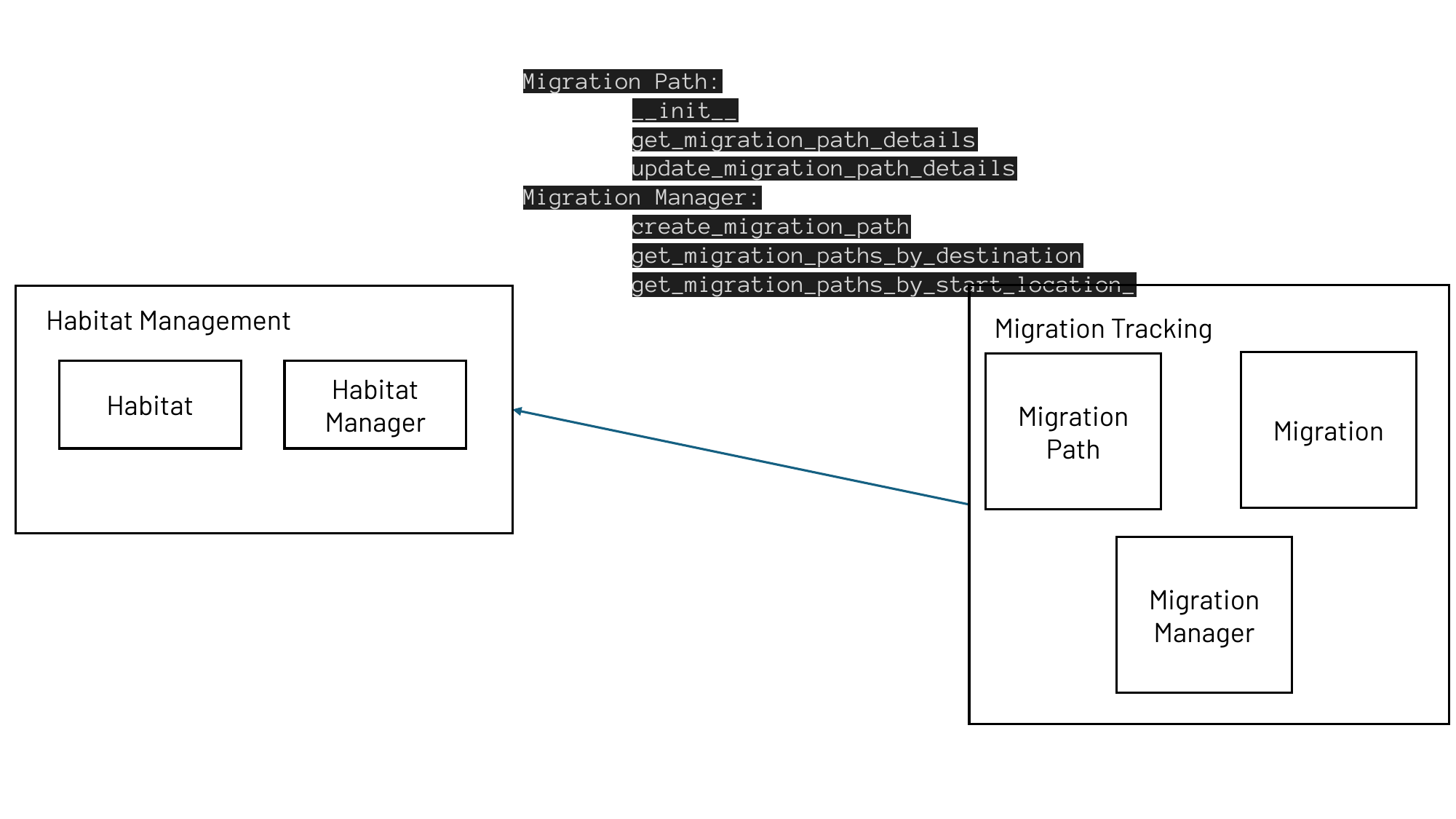

Migration Path:
	__init__
	get_migration_path_details
	update_migration_path_details
Migration Manager:
	create_migration_path
	get_migration_paths_by_destination
	get_migration_paths_by_start_location_

Migration Tracking
Migration
Migration Path
Migration Manager

Habitat Management
Habitat
Habitat Manager